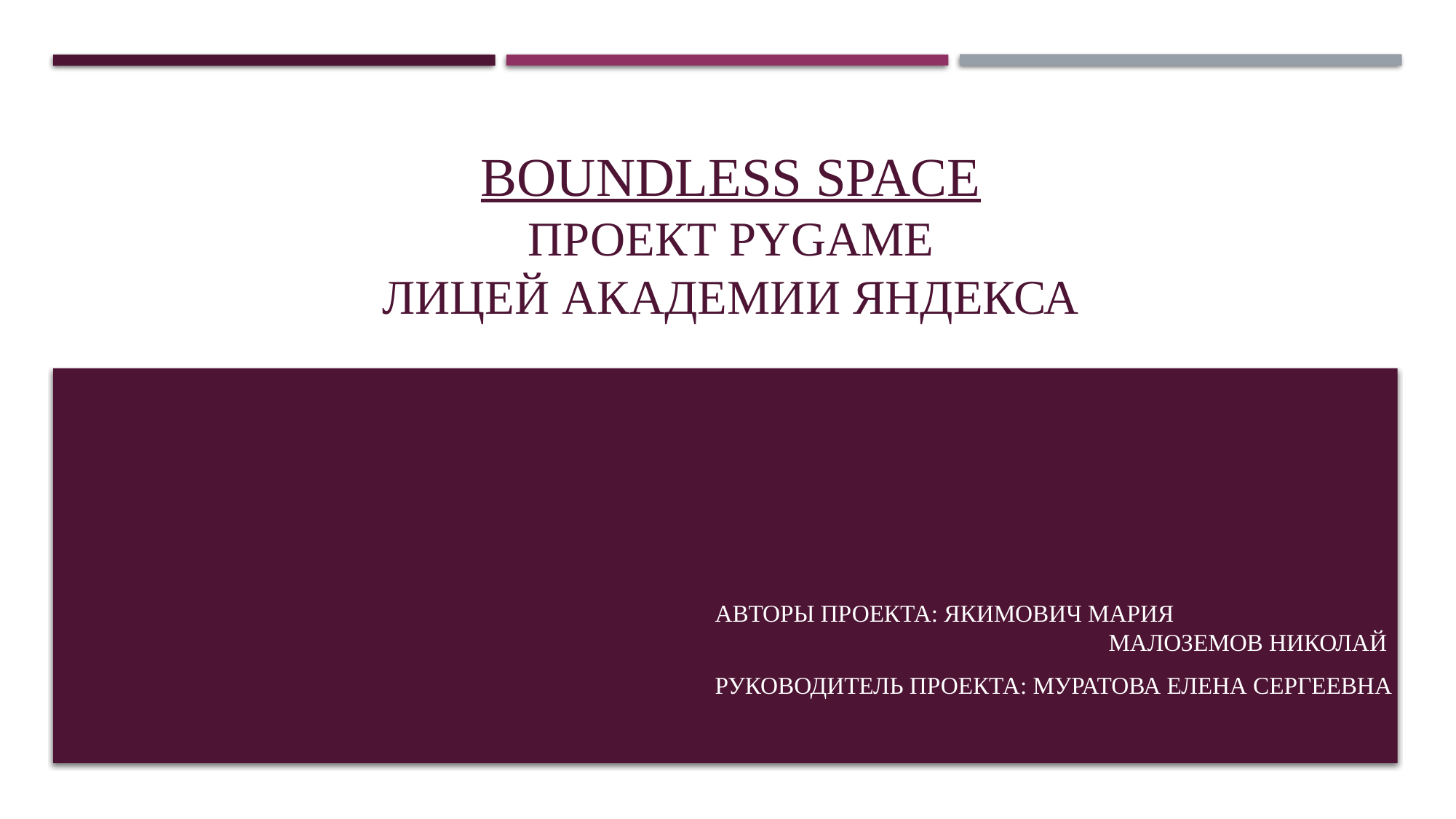

# Boundless Space Проект pygame Лицей академии Яндекса
Авторы проекта: Якимович Мария
			           Малоземов Николай
Руководитель ПРОЕКТА: Муратова Елена Сергеевна